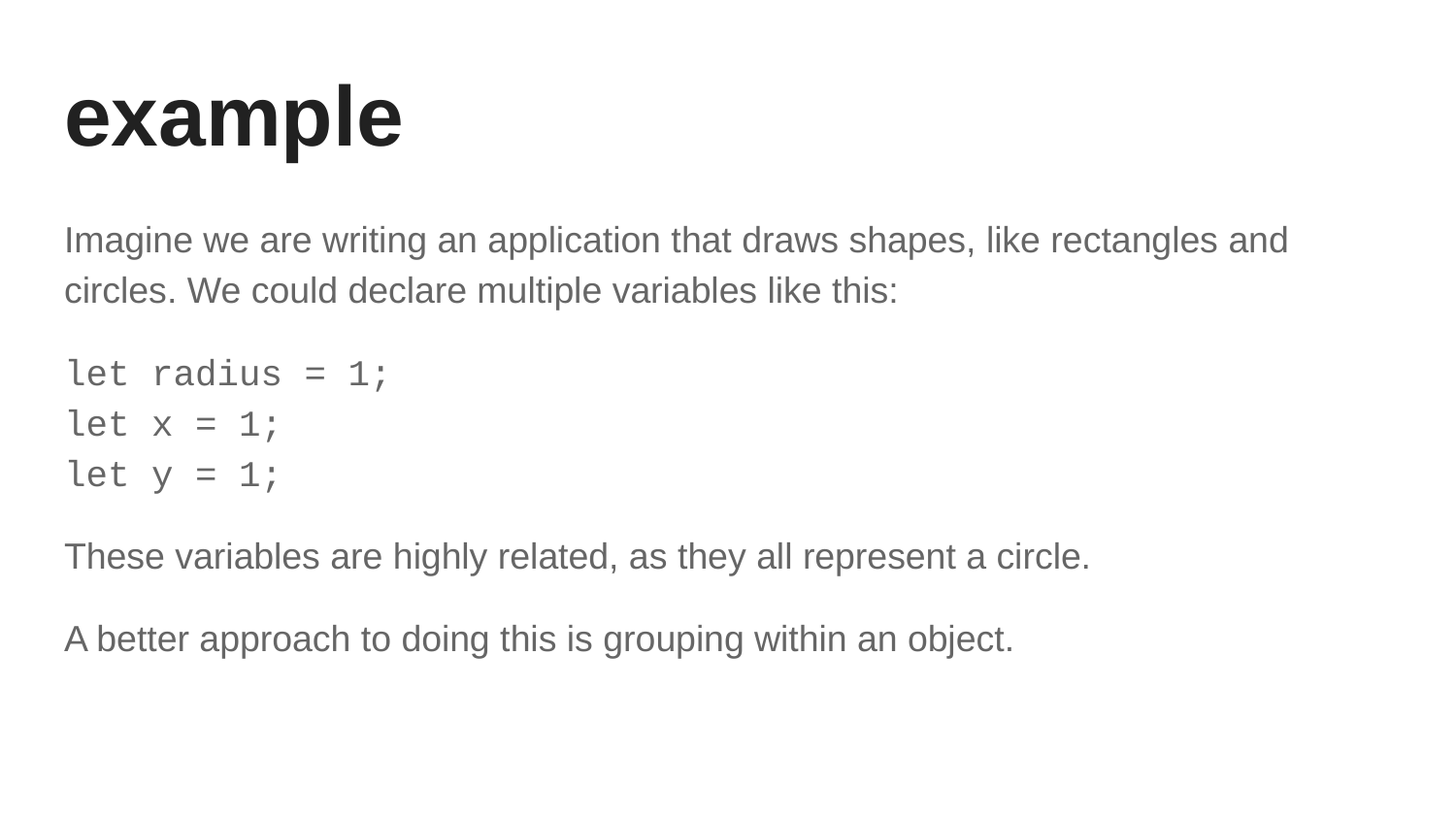

# example
Imagine we are writing an application that draws shapes, like rectangles and circles. We could declare multiple variables like this:
let radius = 1;
let x = 1;
let y = 1;
These variables are highly related, as they all represent a circle.
A better approach to doing this is grouping within an object.